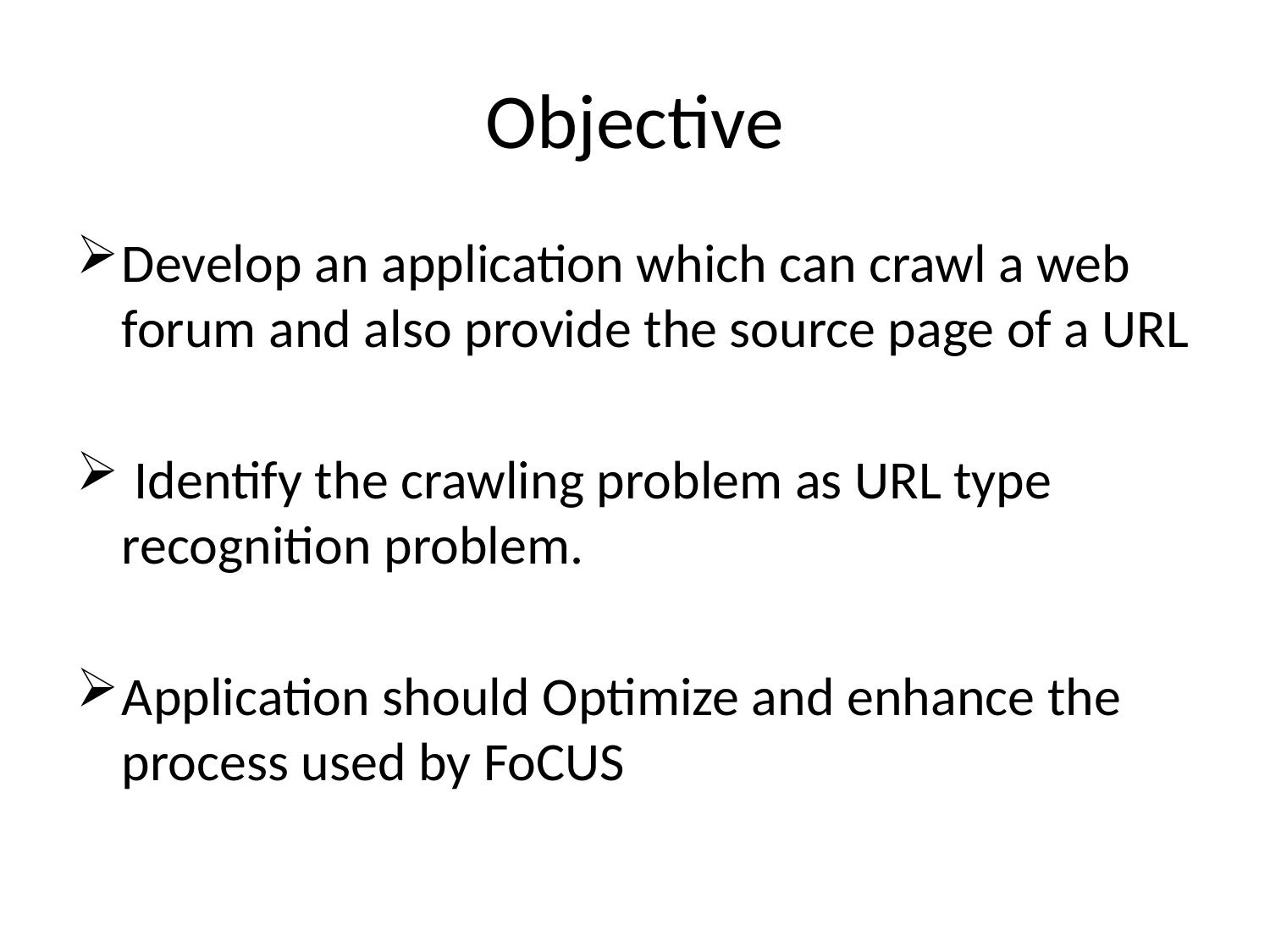

# Objective
Develop an application which can crawl a web forum and also provide the source page of a URL

 Identify the crawling problem as URL type recognition problem.

Application should Optimize and enhance the process used by FoCUS